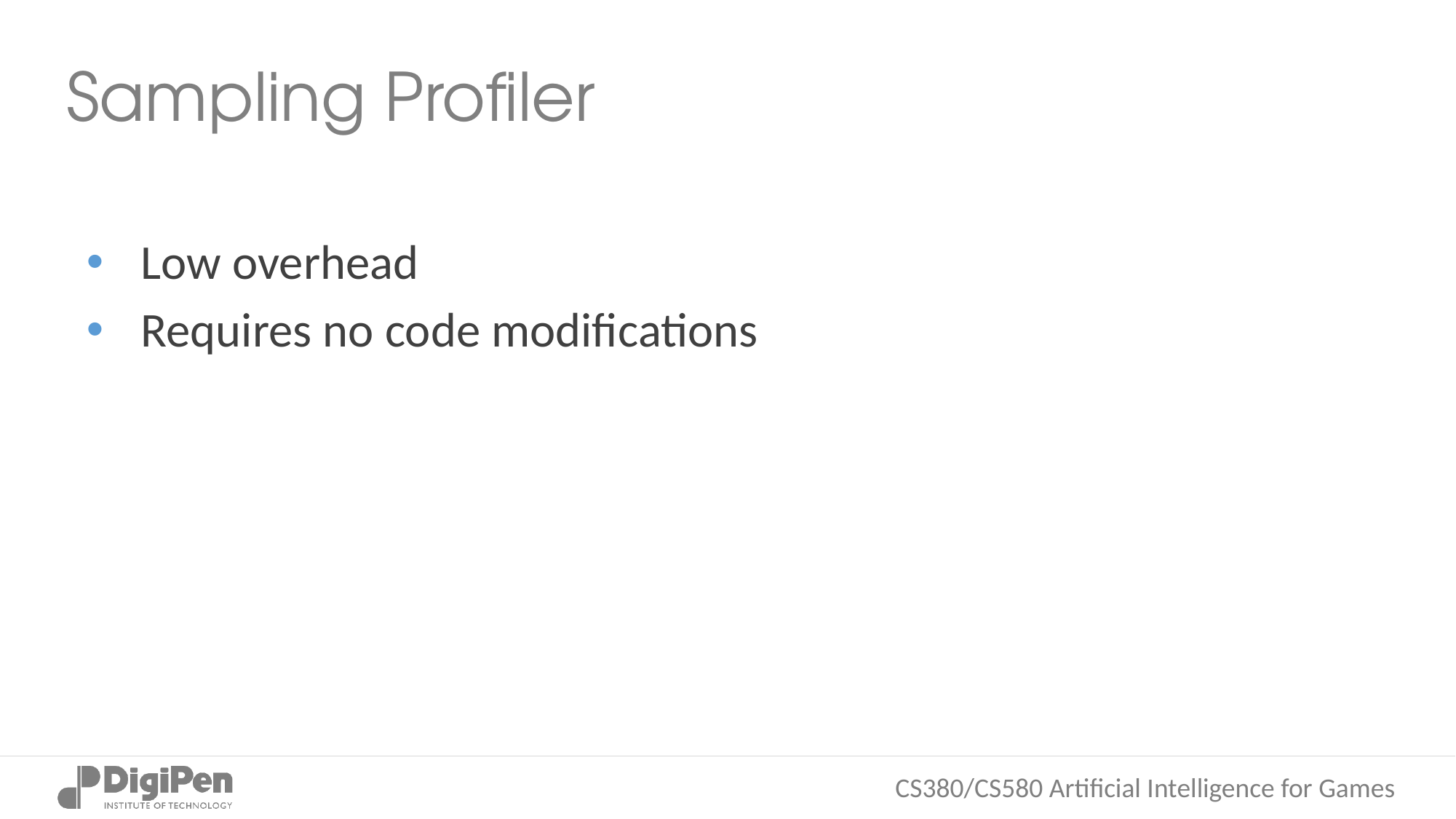

Sampling Profiler
Low overhead
Requires no code modifications